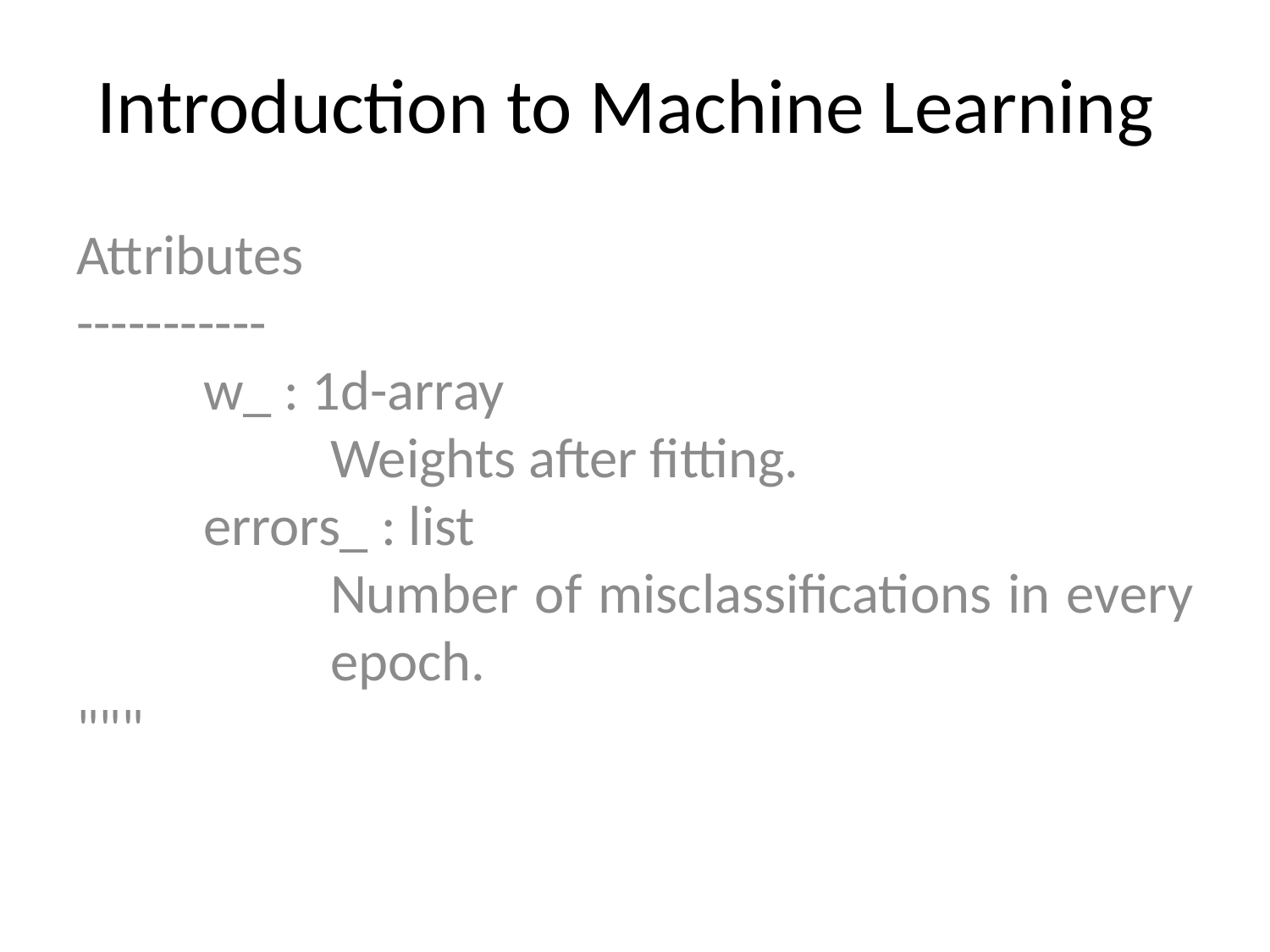

# Introduction to Machine Learning
Attributes
-----------
	w_ : 1d-array
		Weights after fitting.
	errors_ : list
		Number of misclassifications in every 		epoch.
"""